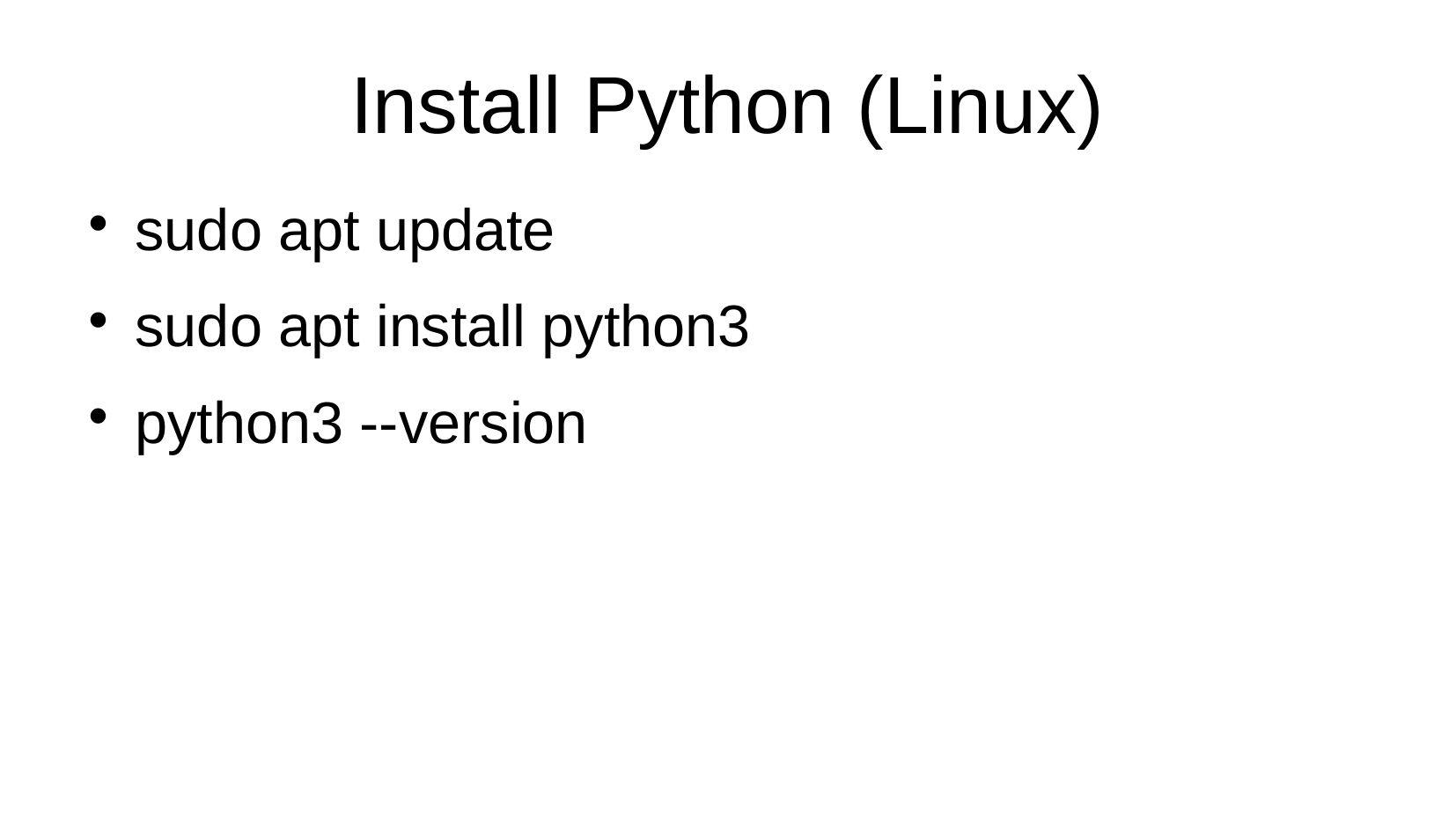

# Install Python (Linux)
sudo apt update
sudo apt install python3
python3 --version